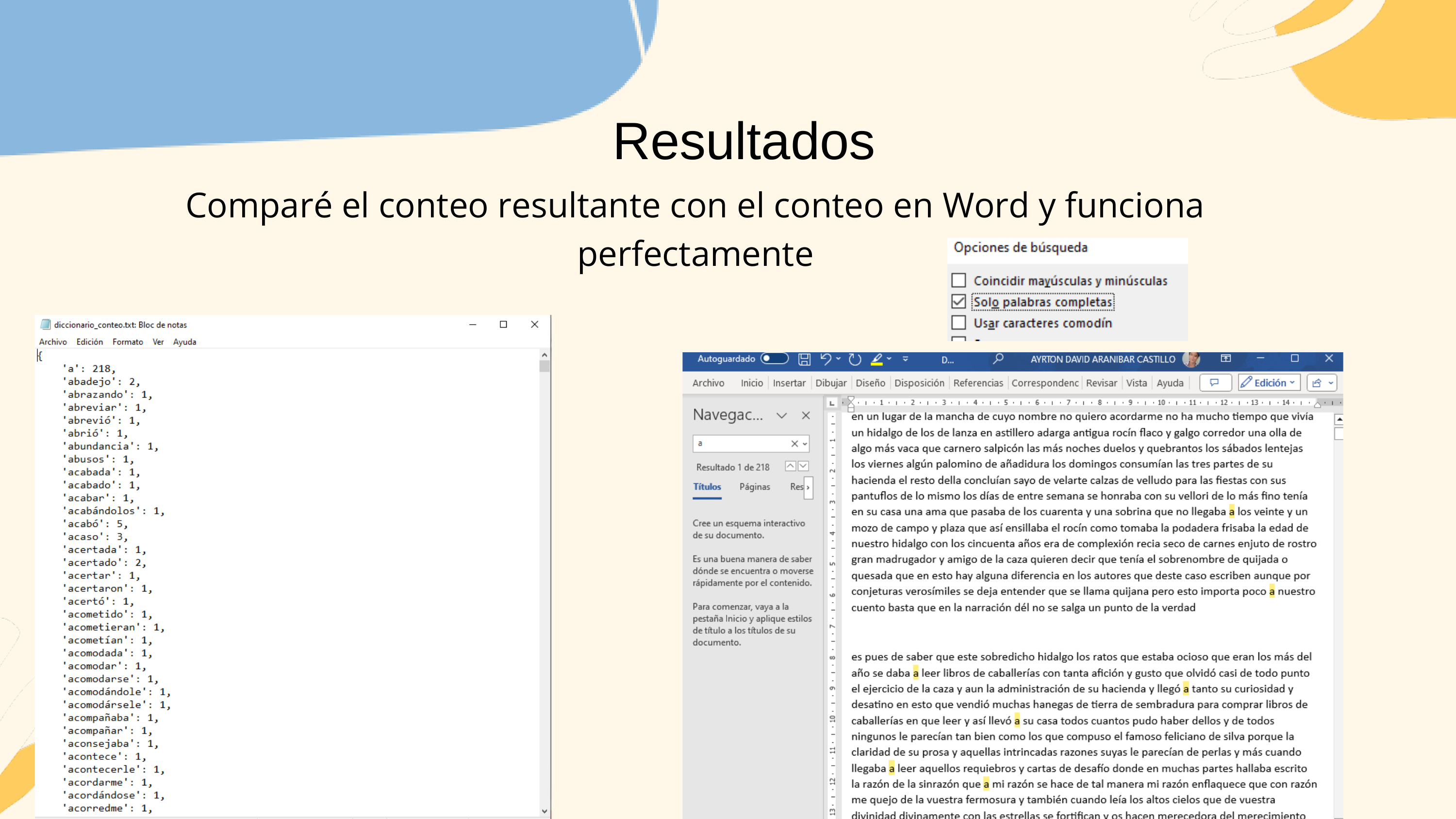

Resultados
Comparé el conteo resultante con el conteo en Word y funciona perfectamente